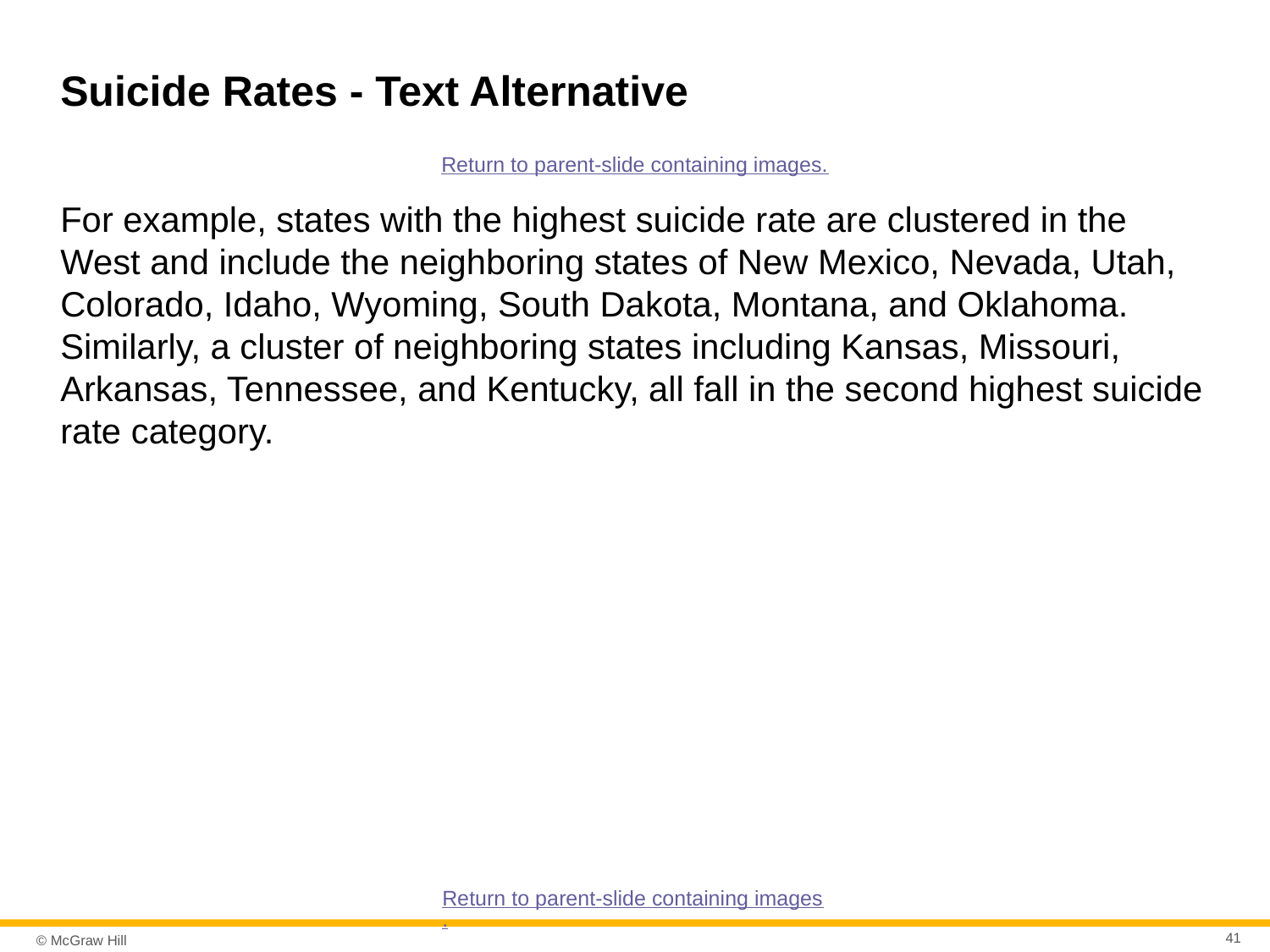

# Suicide Rates - Text Alternative
Return to parent-slide containing images.
For example, states with the highest suicide rate are clustered in the West and include the neighboring states of New Mexico, Nevada, Utah, Colorado, Idaho, Wyoming, South Dakota, Montana, and Oklahoma. Similarly, a cluster of neighboring states including Kansas, Missouri, Arkansas, Tennessee, and Kentucky, all fall in the second highest suicide rate category.
Return to parent-slide containing images.